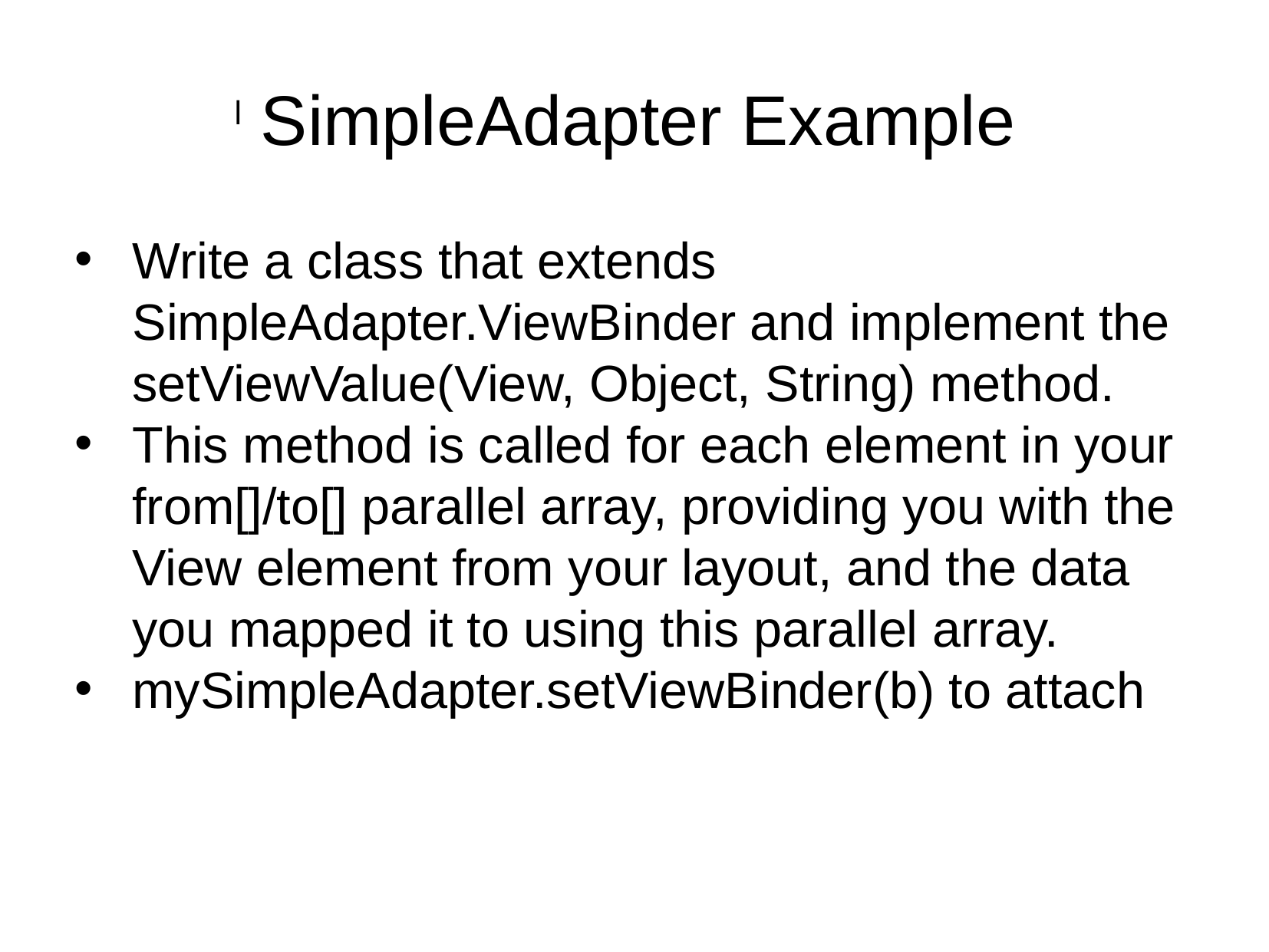

SimpleAdapter Example
Write a class that extends SimpleAdapter.ViewBinder and implement the setViewValue(View, Object, String) method.
This method is called for each element in your from[]/to[] parallel array, providing you with the View element from your layout, and the data you mapped it to using this parallel array.
mySimpleAdapter.setViewBinder(b) to attach